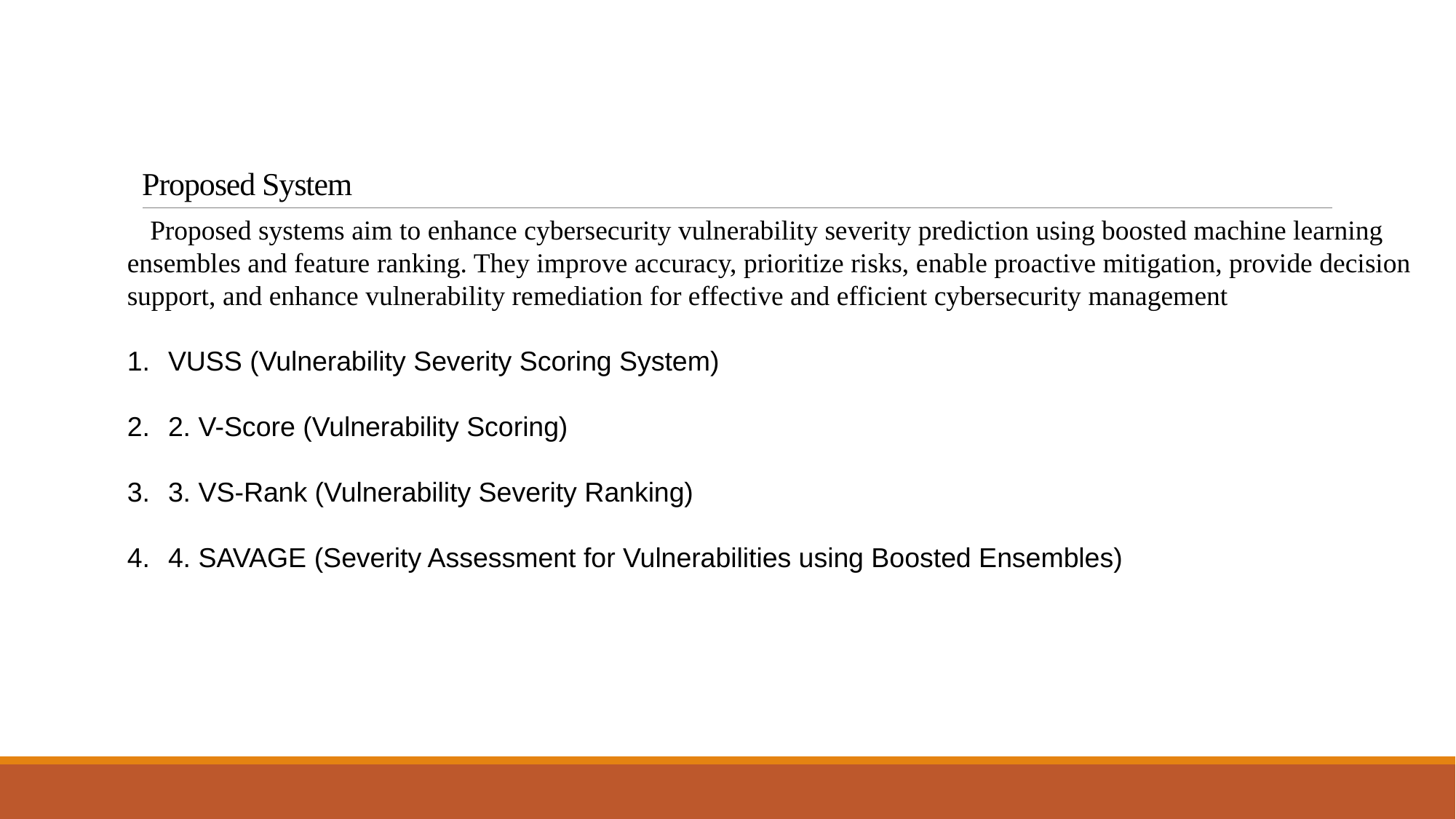

# Proposed System
   Proposed systems aim to enhance cybersecurity vulnerability severity prediction using boosted machine learning ensembles and feature ranking. They improve accuracy, prioritize risks, enable proactive mitigation, provide decision support, and enhance vulnerability remediation for effective and efficient cybersecurity management

VUSS (Vulnerability Severity Scoring System)

2. V-Score (Vulnerability Scoring)

3. VS-Rank (Vulnerability Severity Ranking)

4. SAVAGE (Severity Assessment for Vulnerabilities using Boosted Ensembles)